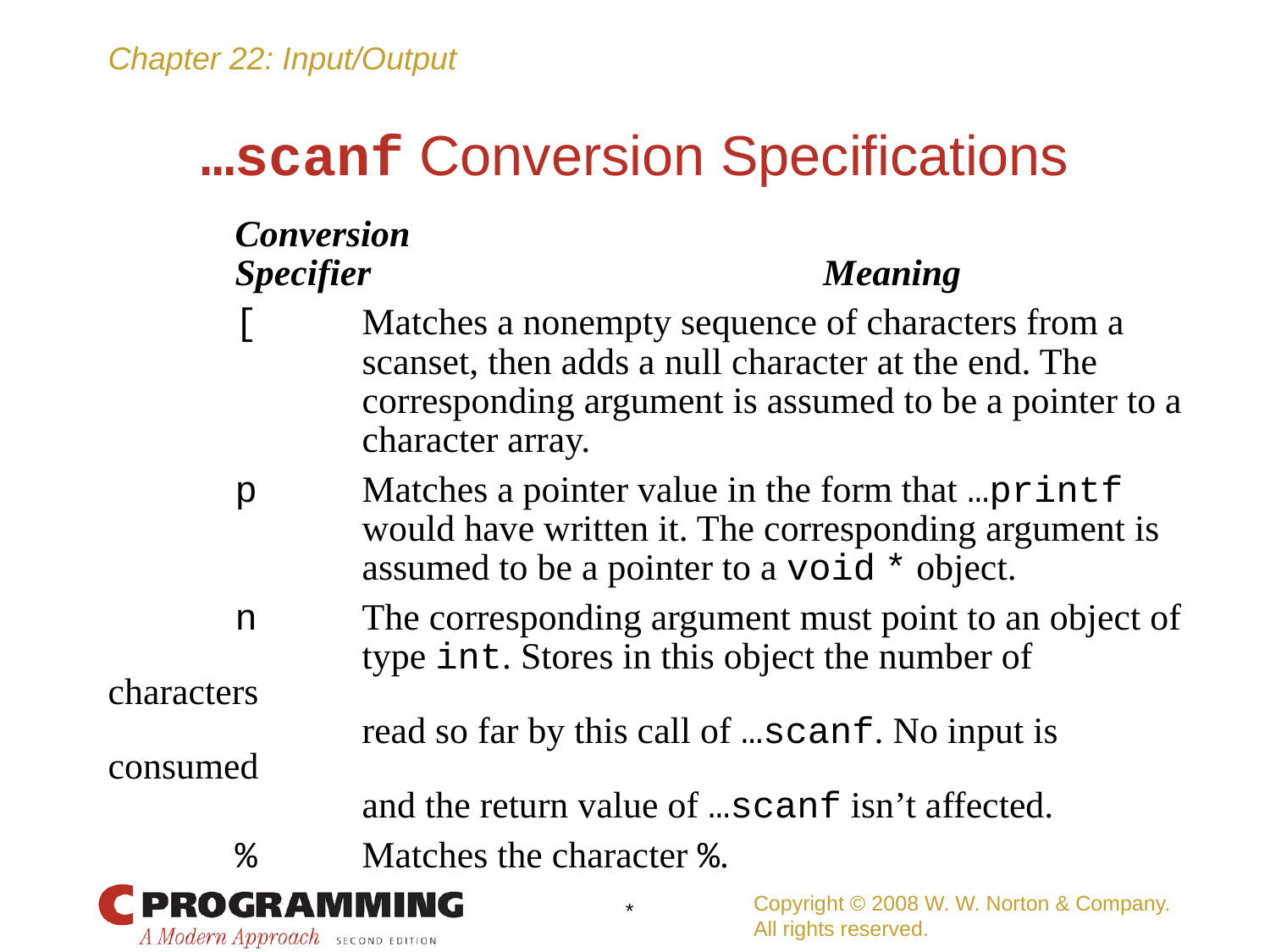

# …scanf Conversion Specifications
	Conversion
	Specifier	                                    Meaning
	[	Matches a nonempty sequence of characters from a
		scanset, then adds a null character at the end. The
		corresponding argument is assumed to be a pointer to a
		character array.
	p	Matches a pointer value in the form that …printf
		would have written it. The corresponding argument is
		assumed to be a pointer to a void * object.
	n	The corresponding argument must point to an object of
		type int. Stores in this object the number of characters
		read so far by this call of …scanf. No input is consumed
		and the return value of …scanf isn’t affected.
	%	Matches the character %.
Copyright © 2008 W. W. Norton & Company.
All rights reserved.
*